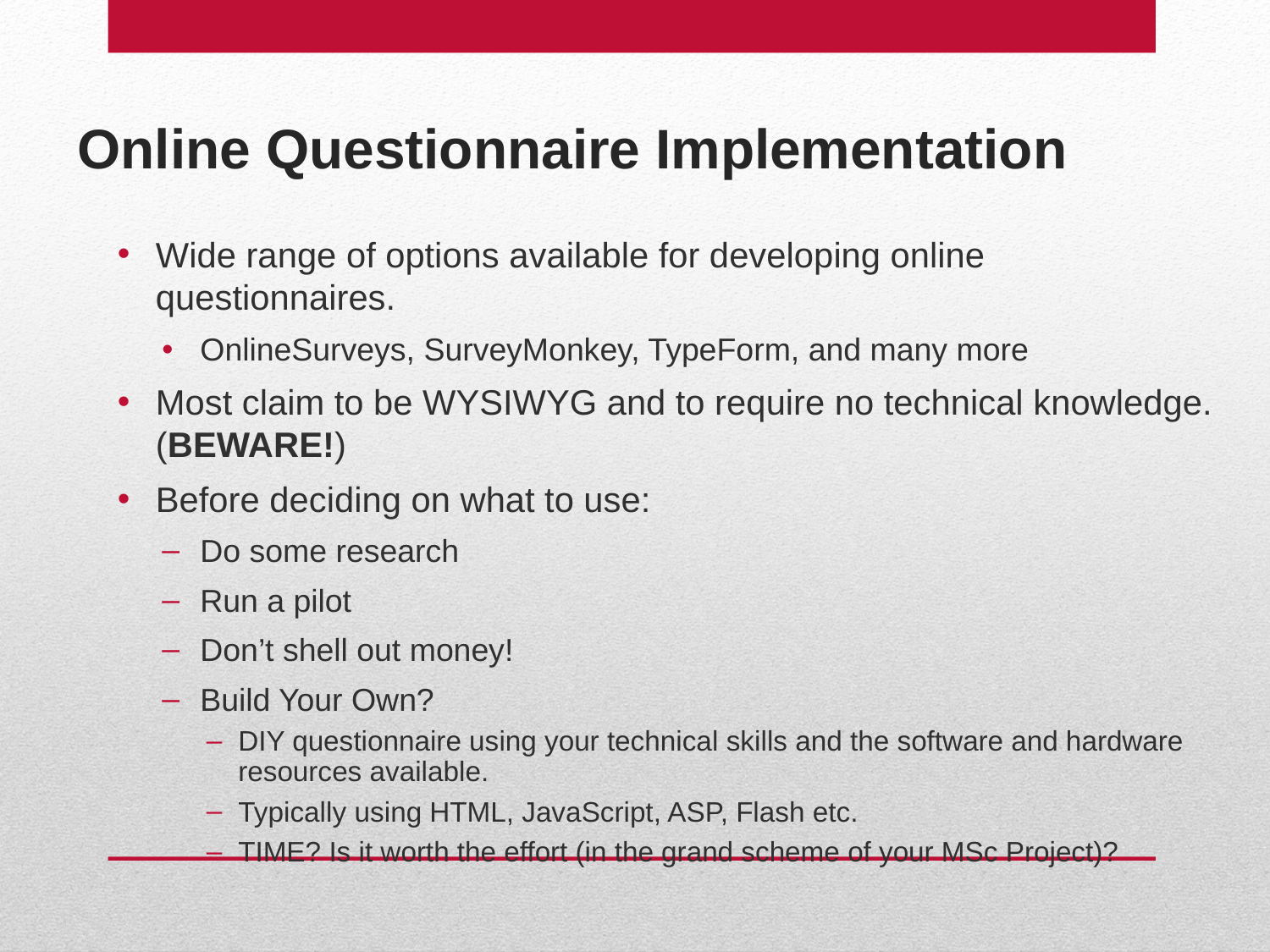

# Online Questionnaire Implementation
Wide range of options available for developing online questionnaires.
OnlineSurveys, SurveyMonkey, TypeForm, and many more
Most claim to be WYSIWYG and to require no technical knowledge. (BEWARE!)‏
Before deciding on what to use:
Do some research
Run a pilot
Don’t shell out money!
Build Your Own?
DIY questionnaire using your technical skills and the software and hardware resources available.
Typically using HTML, JavaScript, ASP, Flash etc.
TIME? Is it worth the effort (in the grand scheme of your MSc Project)?